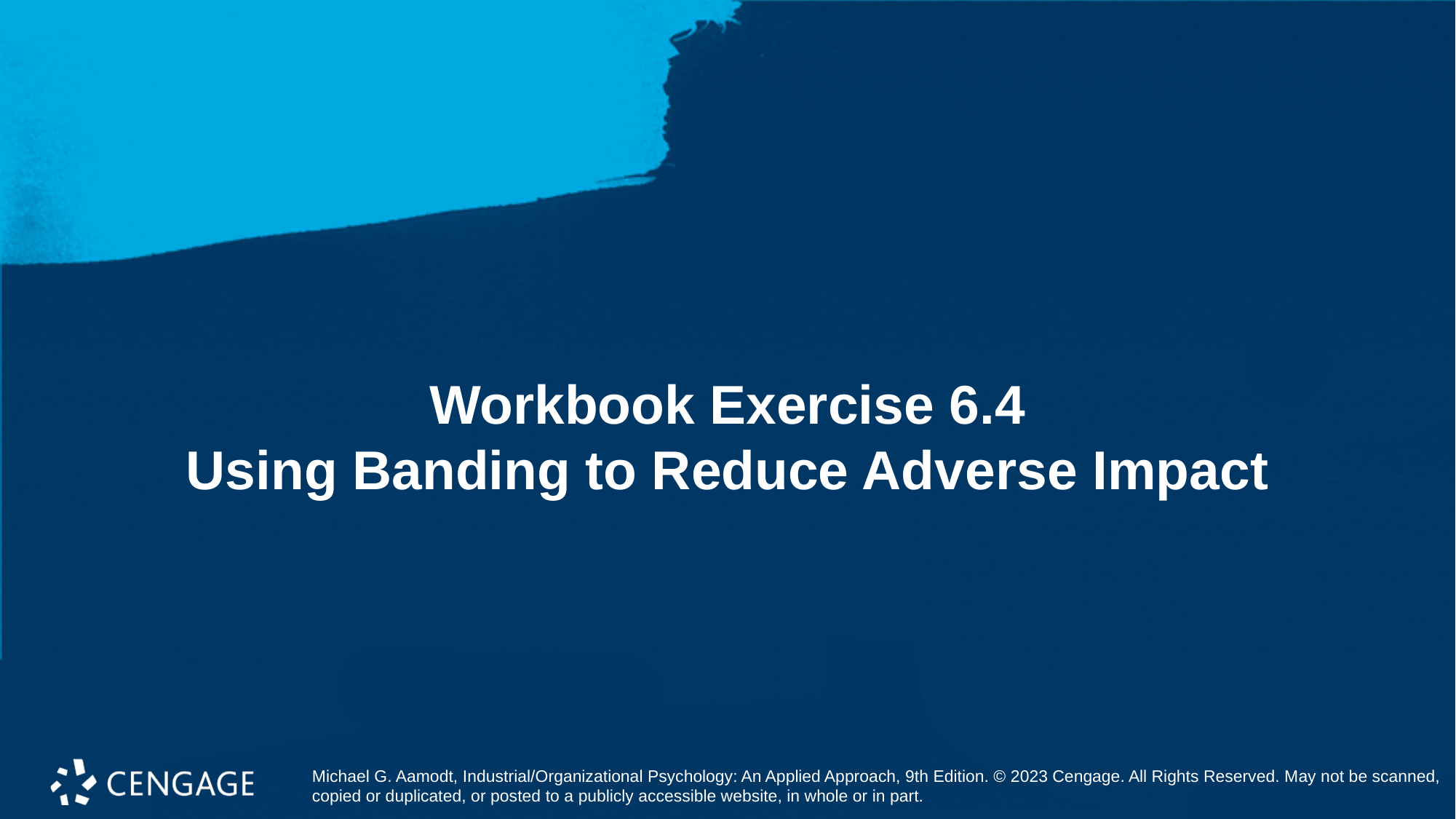

# Workbook Exercise 6.4 Using Banding to Reduce Adverse Impact